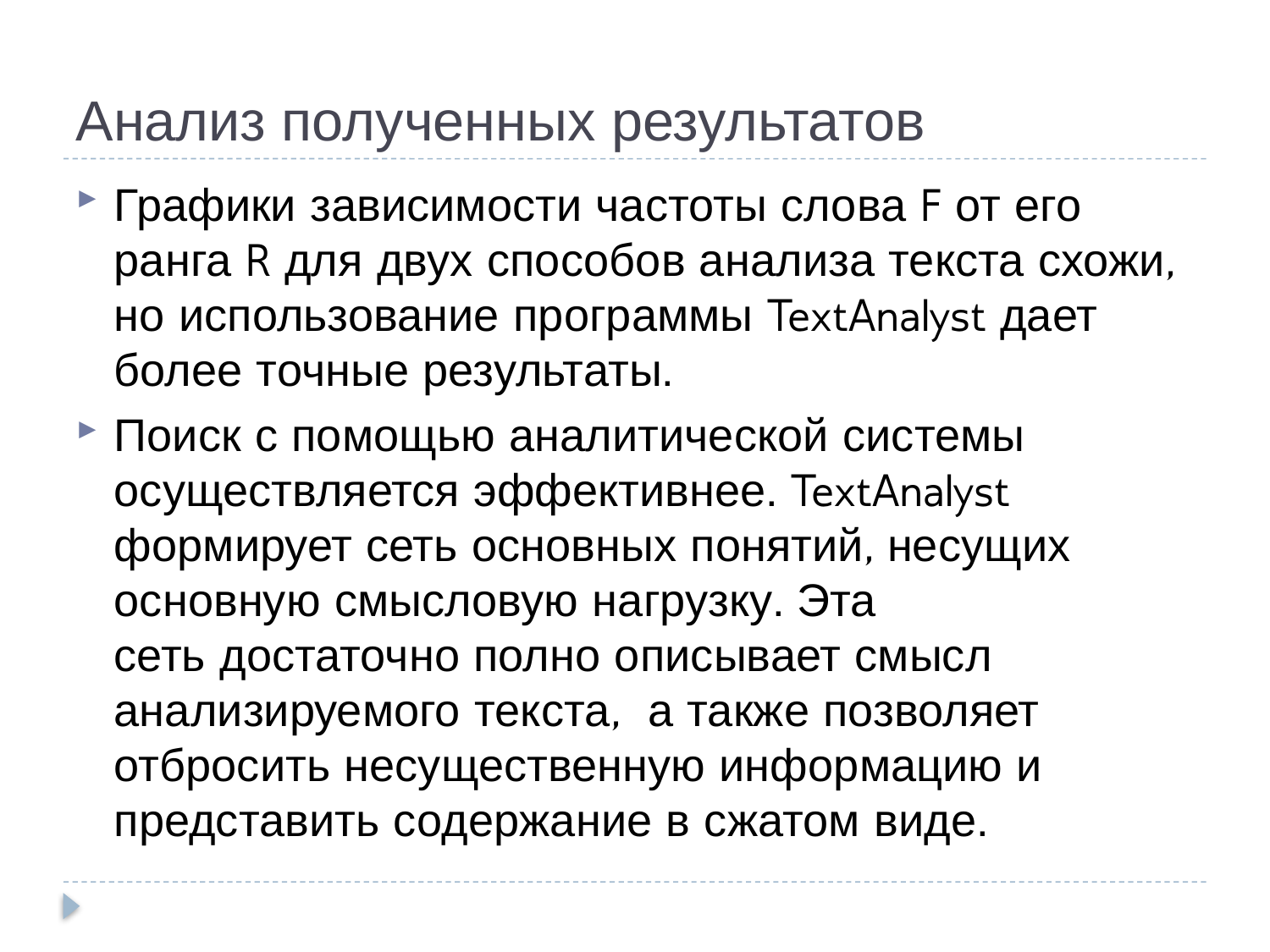

# Анализ полученных результатов
Графики зависимости частоты слова F от его ранга R для двух способов анализа текста схожи, но использование программы TextAnalyst дает более точные результаты.
Поиск с помощью аналитической системы осуществляется эффективнее. TextAnalyst формирует сеть основных понятий, несущих основную смысловую нагрузку. Эта сеть достаточно полно описывает смысл анализируемого текста,  а также позволяет отбросить несущественную информацию и представить содержание в сжатом виде.